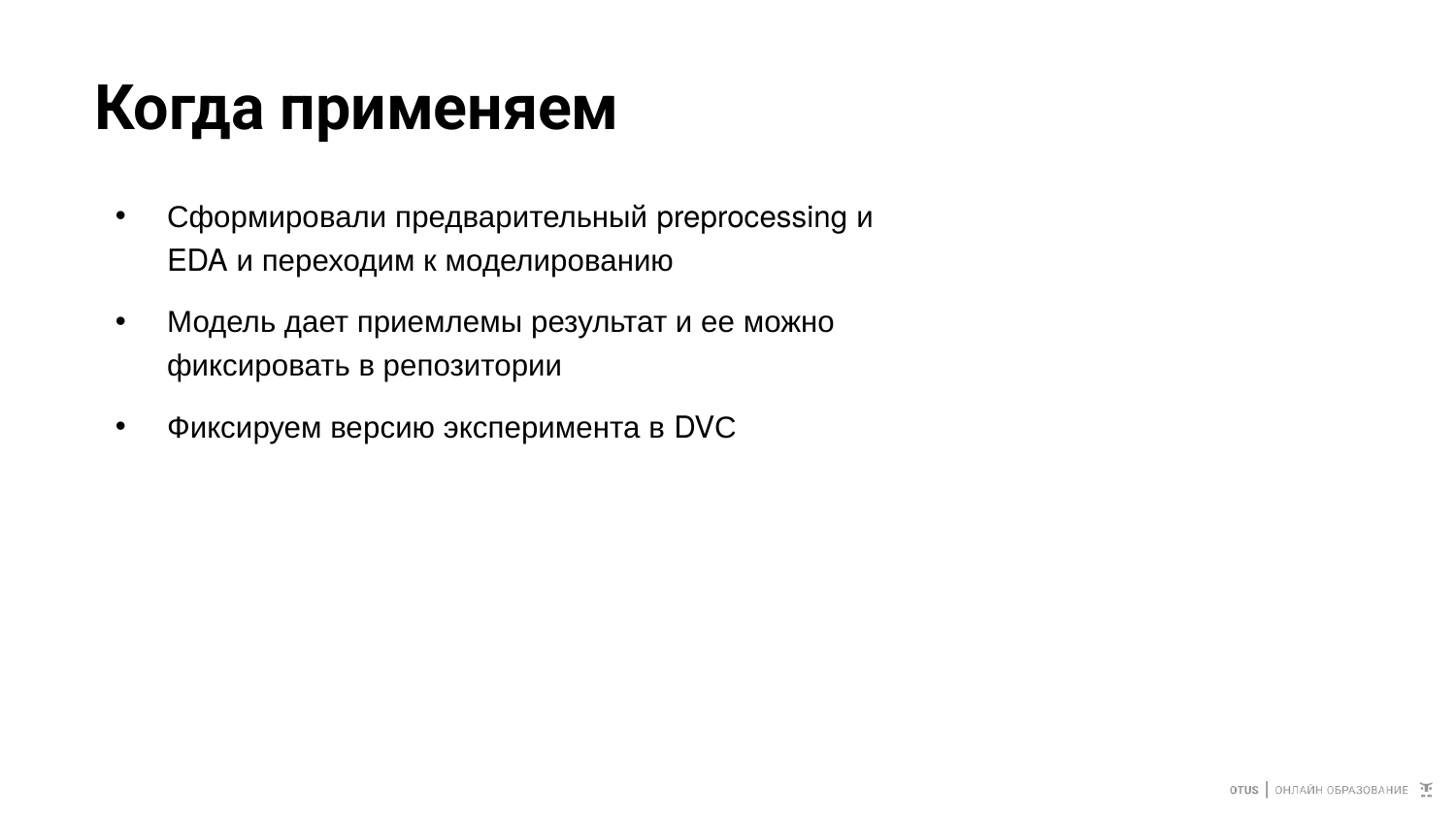

# Когда применяем
Сформировали предварительный preprocessing и EDA и переходим к моделированию
Модель дает приемлемы результат и ее можно фиксировать в репозитории
Фиксируем версию эксперимента в DVС